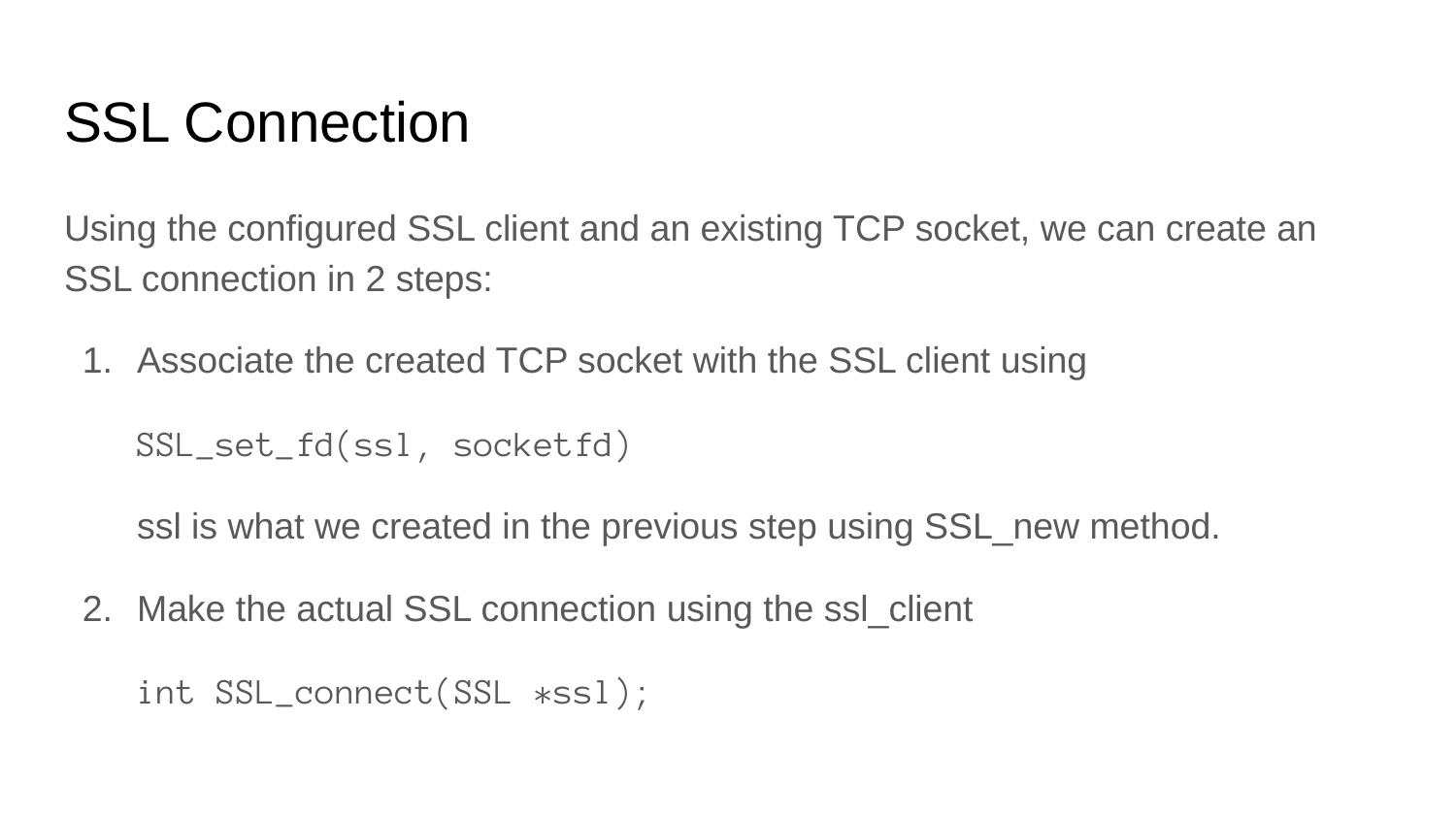

# SSL Connection
Using the configured SSL client and an existing TCP socket, we can create an SSL connection in 2 steps:
Associate the created TCP socket with the SSL client using
SSL_set_fd(ssl, socketfd)
ssl is what we created in the previous step using SSL_new method.
Make the actual SSL connection using the ssl_client
int SSL_connect(SSL *ssl);